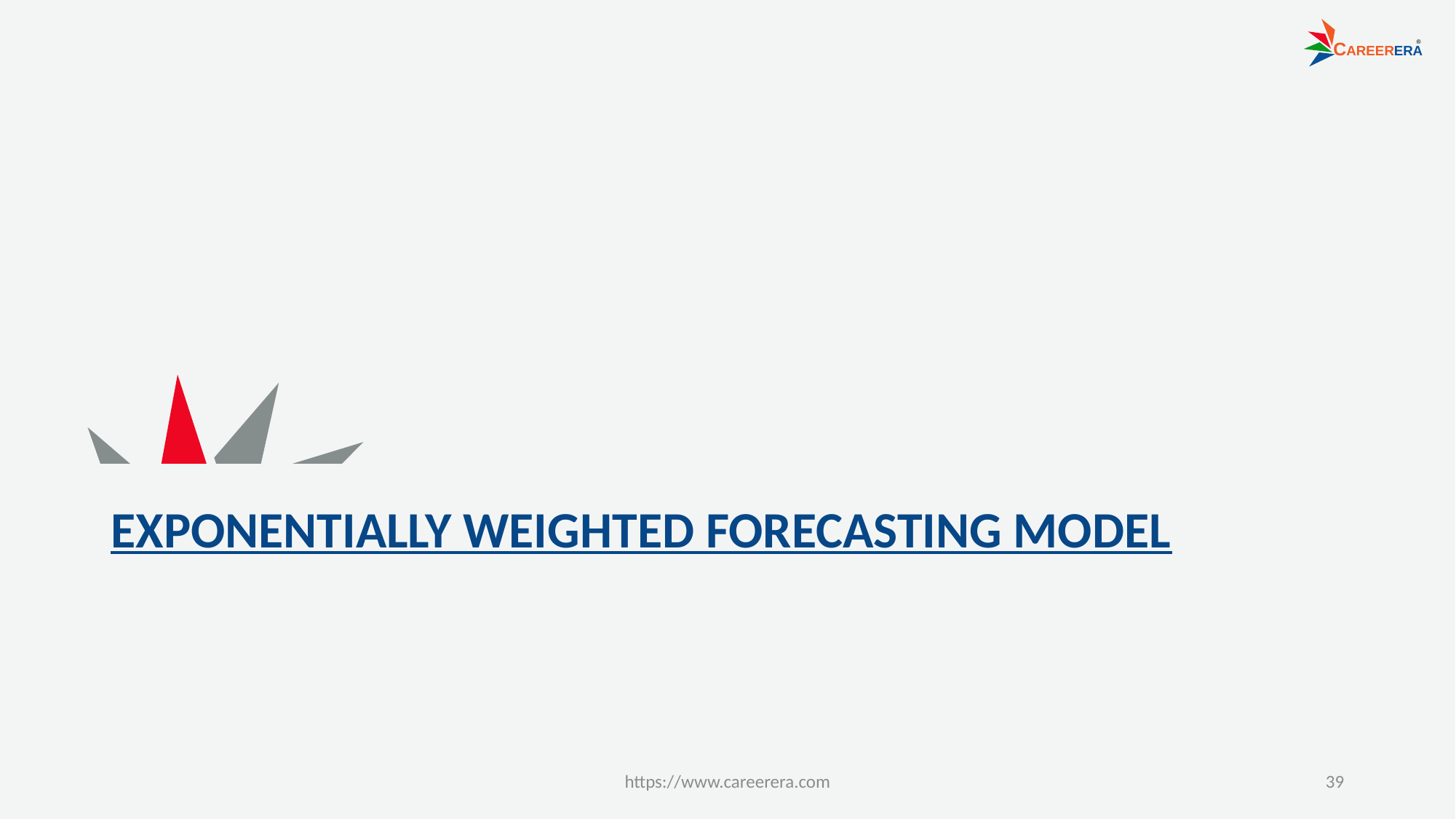

# EXPONENTIALLY WEIGHTED FORECASTING MODEL
https://www.careerera.com
39